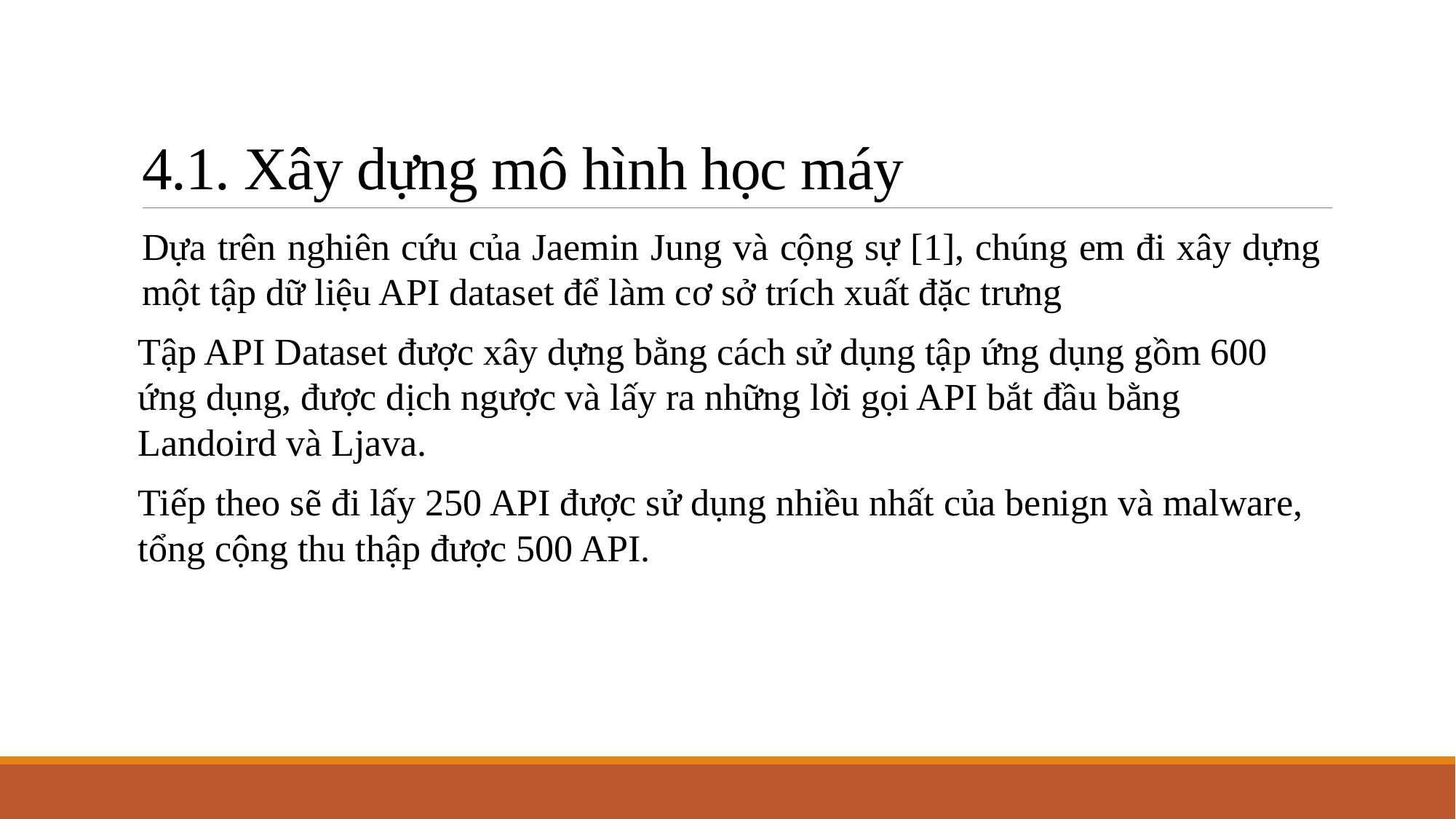

# 4.1. Xây dựng mô hình học máy
Dựa trên nghiên cứu của Jaemin Jung và cộng sự [1], chúng em đi xây dựng một tập dữ liệu API dataset để làm cơ sở trích xuất đặc trưng
Tập API Dataset được xây dựng bằng cách sử dụng tập ứng dụng gồm 600 ứng dụng, được dịch ngược và lấy ra những lời gọi API bắt đầu bằng Landoird và Ljava.
Tiếp theo sẽ đi lấy 250 API được sử dụng nhiều nhất của benign và malware, tổng cộng thu thập được 500 API.